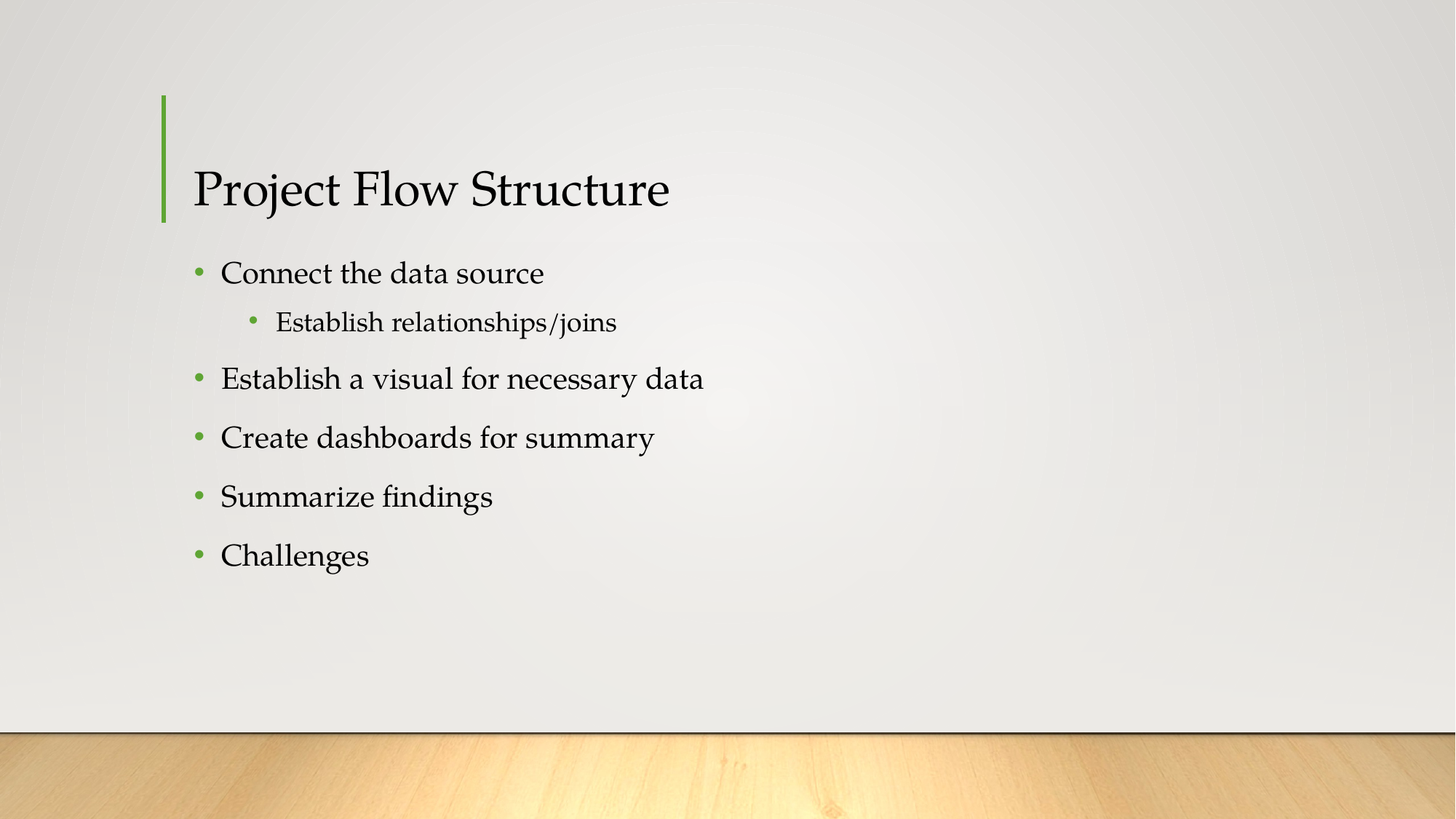

# Project Flow Structure
Connect the data source
Establish relationships/joins
Establish a visual for necessary data
Create dashboards for summary
Summarize findings
Challenges